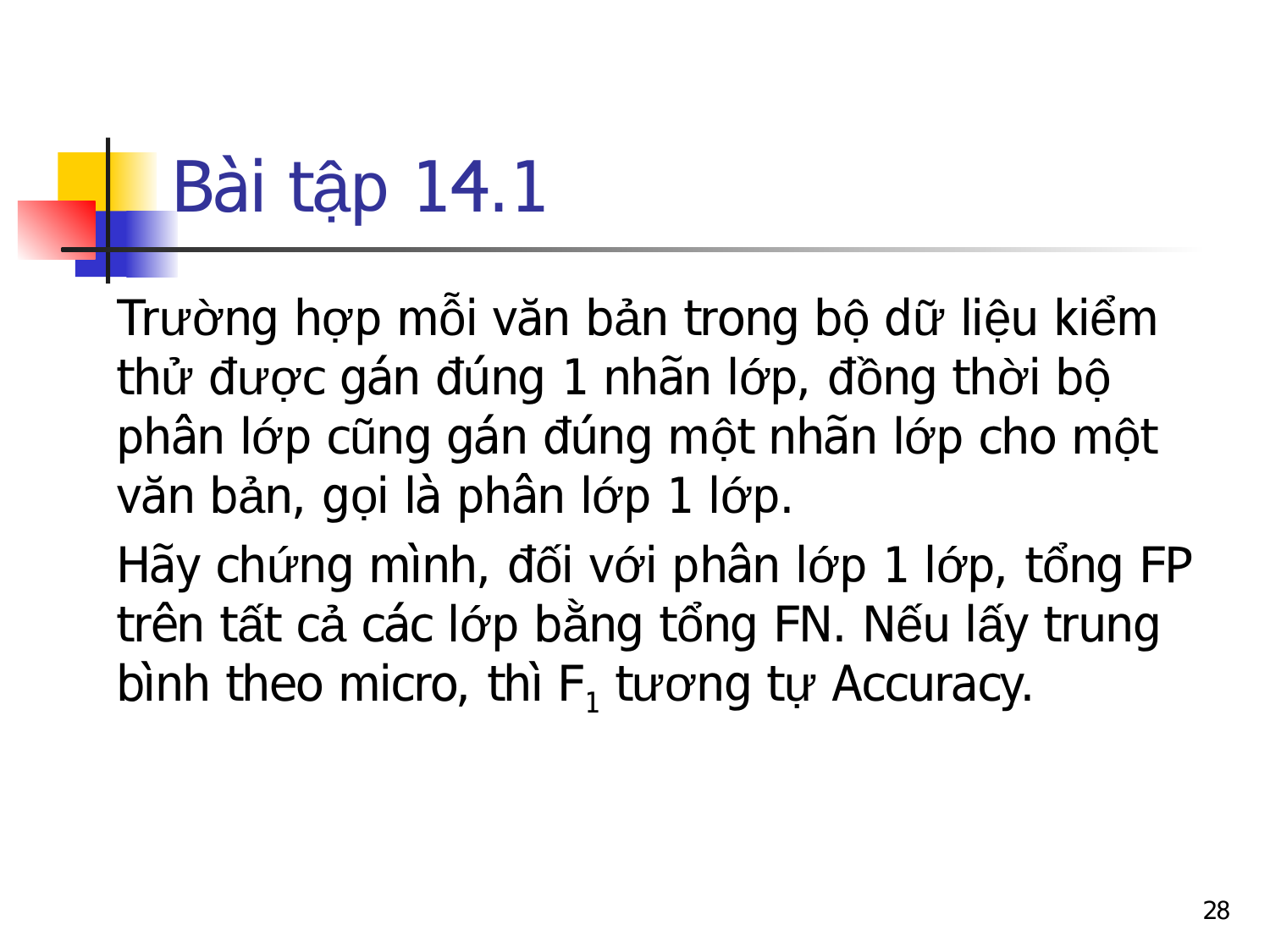

Bài tập 14.1
Trường hợp mỗi văn bản trong bộ dữ liệu kiểm thử được gán đúng 1 nhãn lớp, đồng thời bộ phân lớp cũng gán đúng một nhãn lớp cho một văn bản, gọi là phân lớp 1 lớp.
Hãy chứng mình, đối với phân lớp 1 lớp, tổng FP trên tất cả các lớp bằng tổng FN. Nếu lấy trung bình theo micro, thì F1 tương tự Accuracy.
28